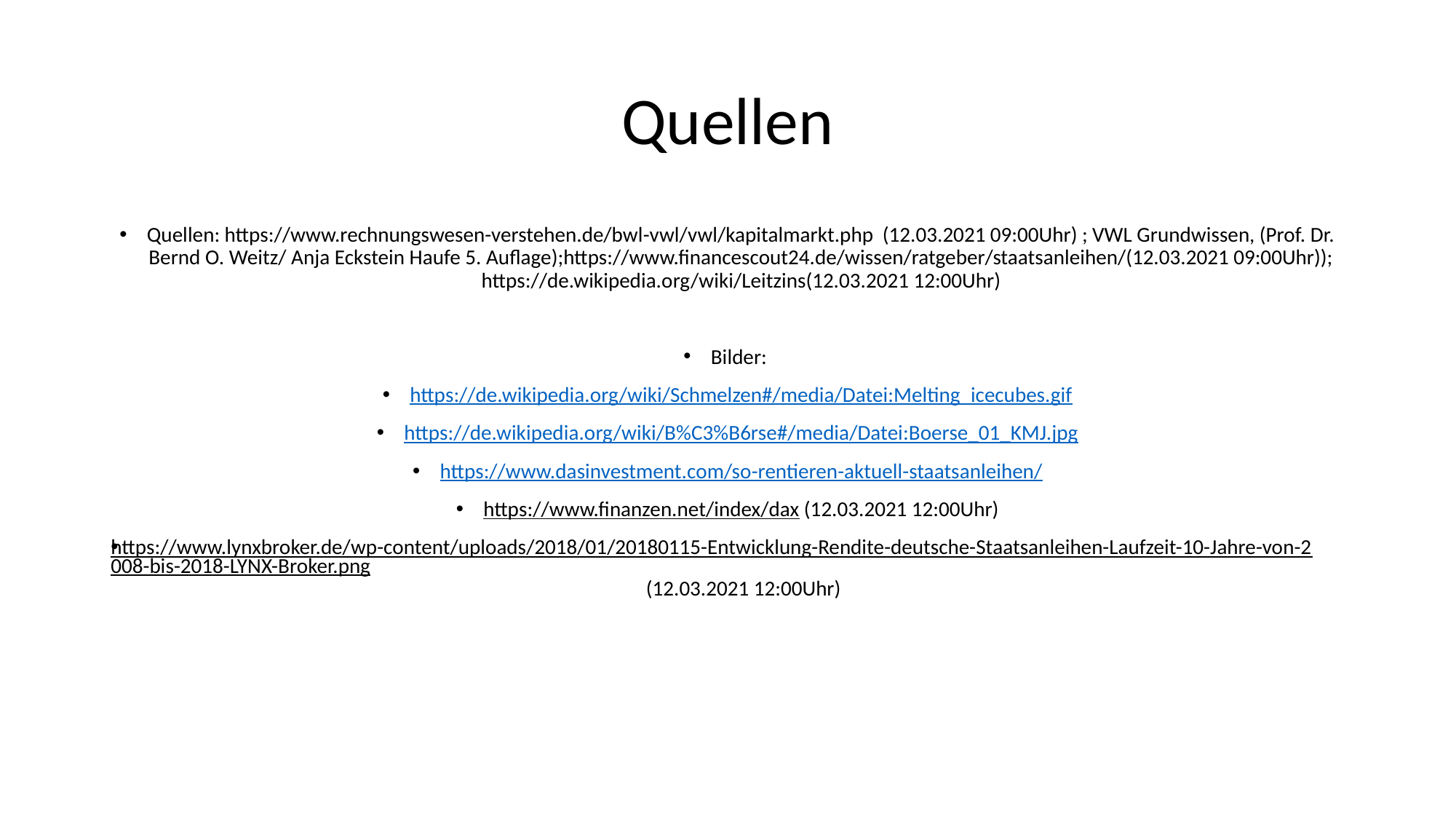

# Quellen
Quellen: https://www.rechnungswesen-verstehen.de/bwl-vwl/vwl/kapitalmarkt.php  (12.03.2021 09:00Uhr) ; VWL Grundwissen, (Prof. Dr. Bernd O. Weitz/ Anja Eckstein Haufe 5. Auflage);https://www.financescout24.de/wissen/ratgeber/staatsanleihen/(12.03.2021 09:00Uhr)); https://de.wikipedia.org/wiki/Leitzins(12.03.2021 12:00Uhr)

Bilder:
https://de.wikipedia.org/wiki/Schmelzen#/media/Datei:Melting_icecubes.gif
https://de.wikipedia.org/wiki/B%C3%B6rse#/media/Datei:Boerse_01_KMJ.jpg
https://www.dasinvestment.com/so-rentieren-aktuell-staatsanleihen/
https://www.finanzen.net/index/dax (12.03.2021 12:00Uhr)
https://www.lynxbroker.de/wp-content/uploads/2018/01/20180115-Entwicklung-Rendite-deutsche-Staatsanleihen-Laufzeit-10-Jahre-von-2008-bis-2018-LYNX-Broker.png (12.03.2021 12:00Uhr)